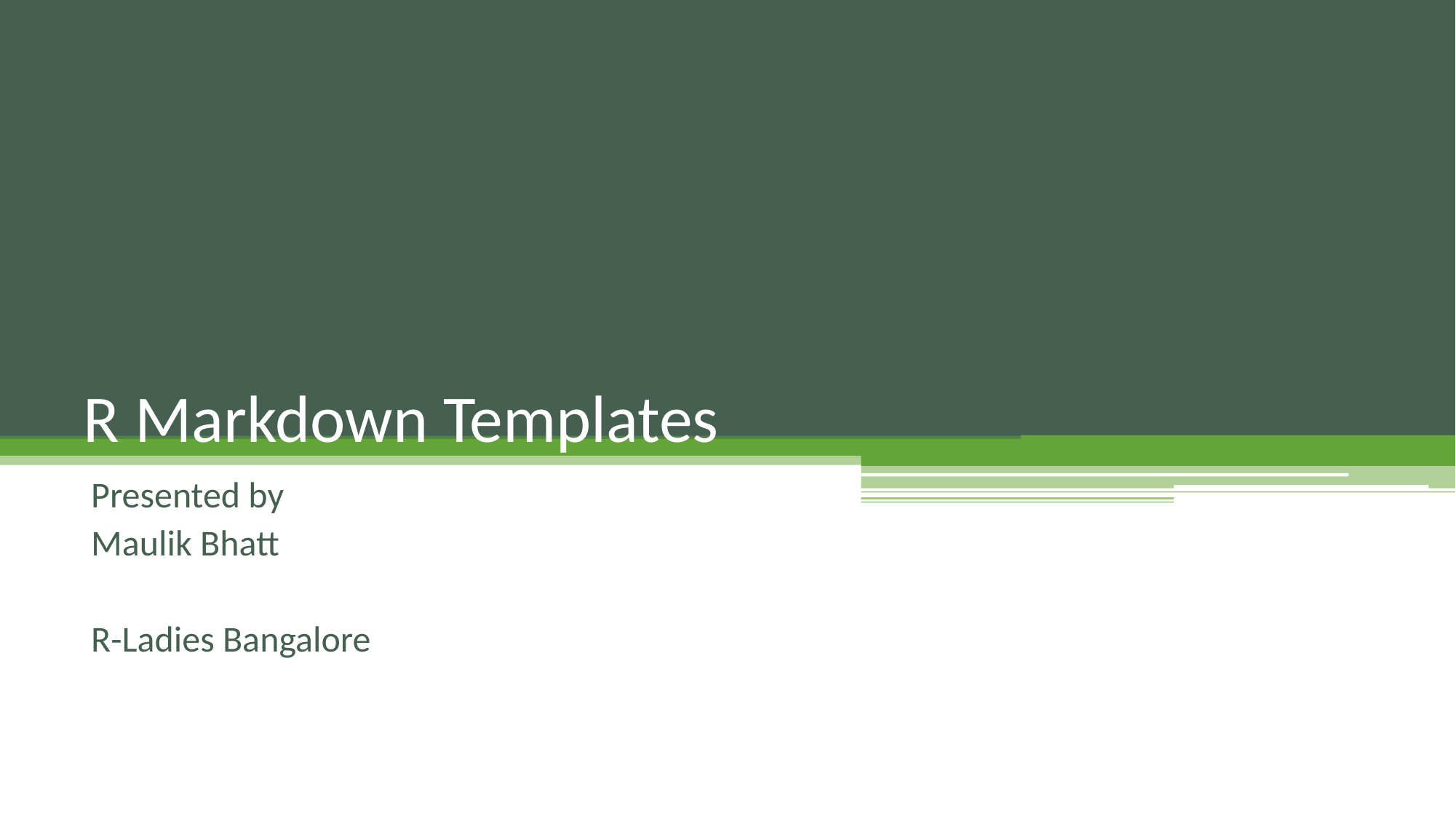

# R Markdown Templates
Presented by
Maulik Bhatt

R-Ladies Bangalore